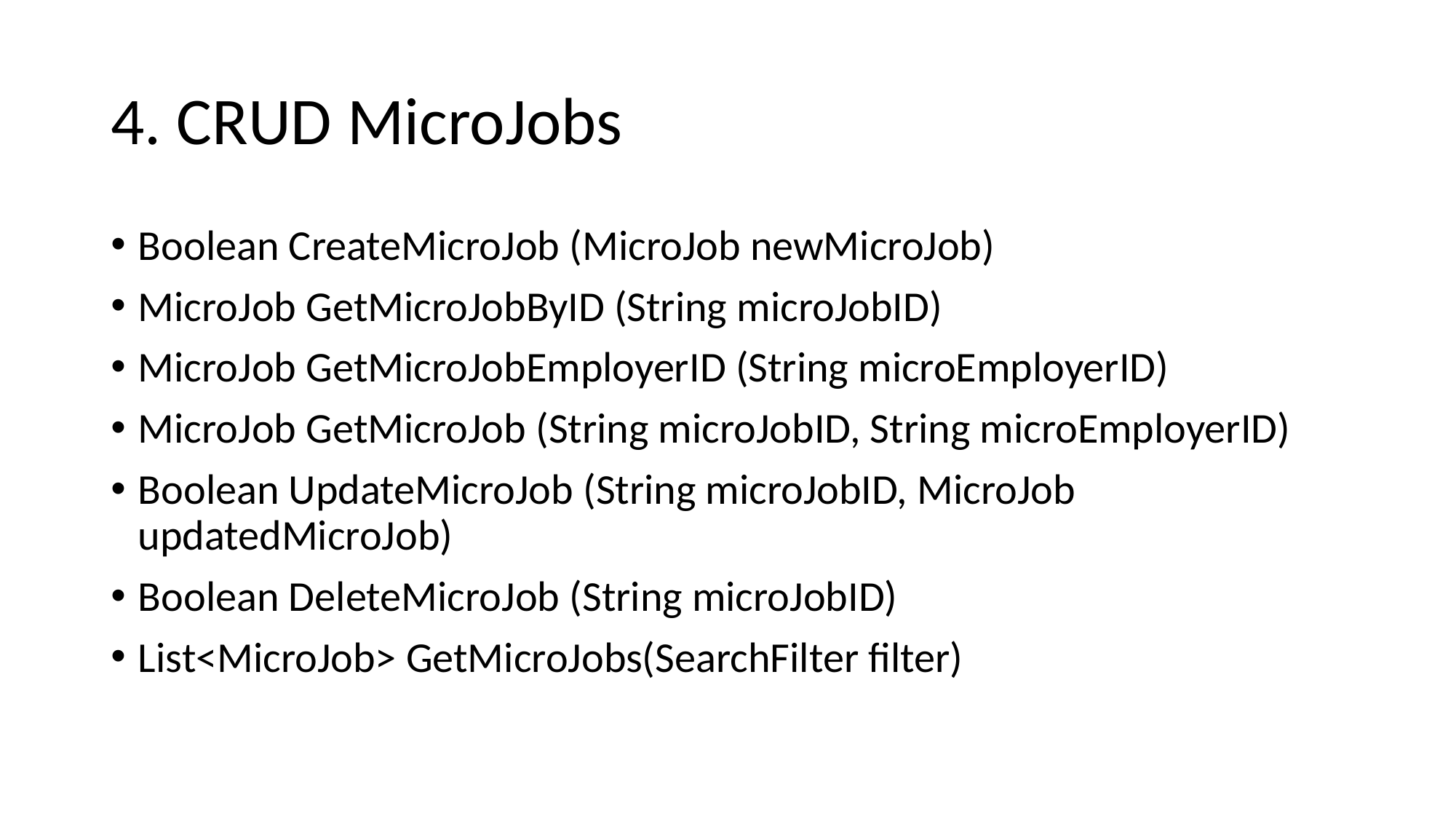

# 4. CRUD MicroJobs
Boolean CreateMicroJob (MicroJob newMicroJob)
MicroJob GetMicroJobByID (String microJobID)
MicroJob GetMicroJobEmployerID (String microEmployerID)
MicroJob GetMicroJob (String microJobID, String microEmployerID)
Boolean UpdateMicroJob (String microJobID, MicroJob updatedMicroJob)
Boolean DeleteMicroJob (String microJobID)
List<MicroJob> GetMicroJobs(SearchFilter filter)